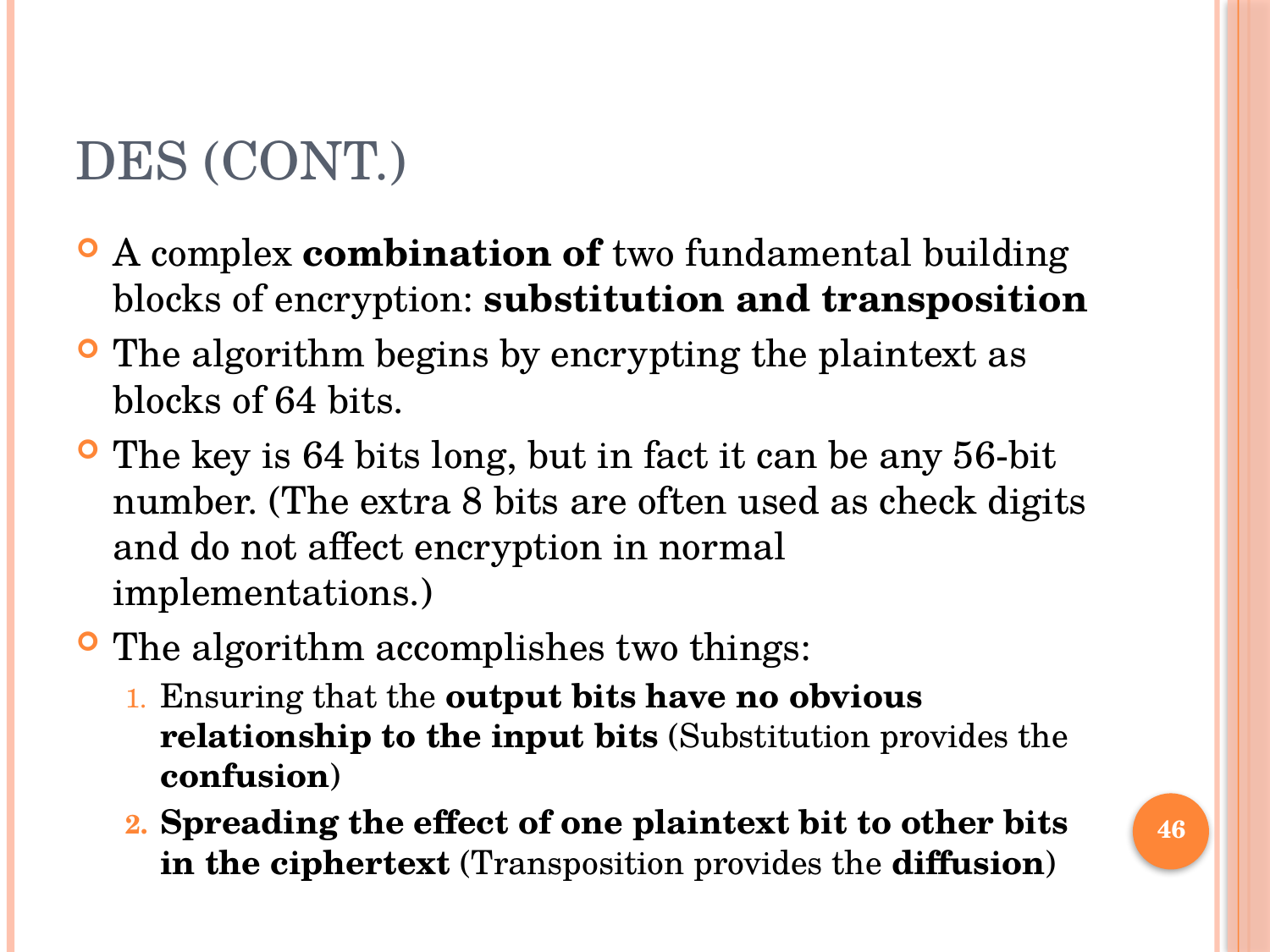

# DES (cont.)
A complex combination of two fundamental building blocks of encryption: substitution and transposition
The algorithm begins by encrypting the plaintext as blocks of 64 bits.
The key is 64 bits long, but in fact it can be any 56-bit number. (The extra 8 bits are often used as check digits and do not affect encryption in normal implementations.)
The algorithm accomplishes two things:
Ensuring that the output bits have no obvious relationship to the input bits (Substitution provides the confusion)
Spreading the effect of one plaintext bit to other bits in the ciphertext (Transposition provides the diffusion)
46